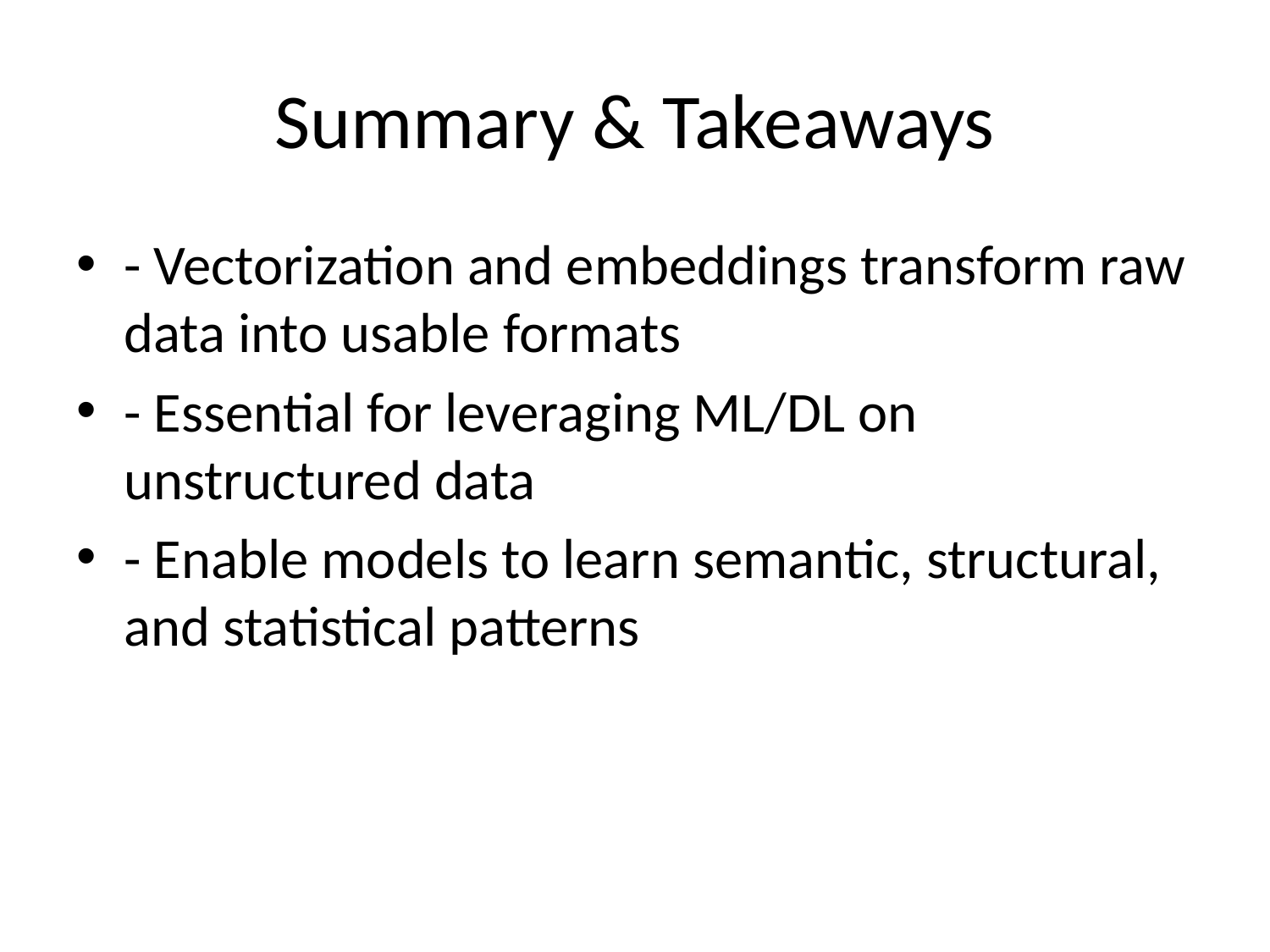

# Summary & Takeaways
- Vectorization and embeddings transform raw data into usable formats
- Essential for leveraging ML/DL on unstructured data
- Enable models to learn semantic, structural, and statistical patterns